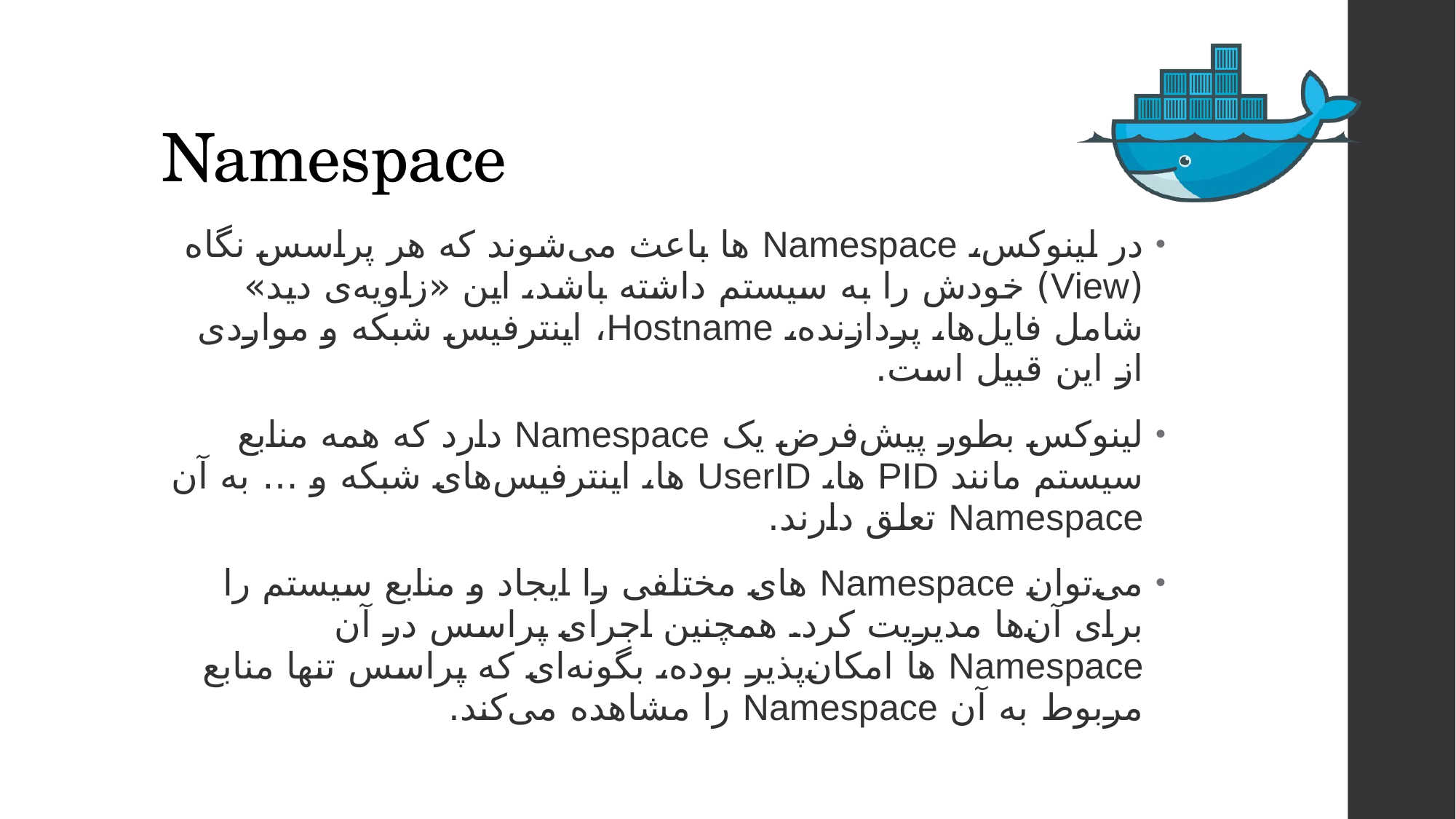

# Namespace

در لینوکس، Namespace ها باعث می‌شوند که هر پراسس نگاه (View) خودش را به سیستم داشته باشد، این «زاویه‌ی دید» شامل فایل‌ها، پردازنده، Hostname، اینترفیس شبکه و مواردی از این قبیل است.
لینوکس بطور پیش‌فرض یک Namespace دارد که همه منابع سیستم مانند PID ها، UserID ها، اینترفیس‌های شبکه و … به آن Namespace تعلق دارند.
می‌توان Namespace های مختلفی را ایجاد و منابع سیستم را برای آن‌ها مدیریت کرد. همچنین اجرای پراسس در آن Namespace ها امکان‌پذیر بوده، بگونه‌ای که پراسس تنها منابع مربوط به آن Namespace را مشاهده می‌کند.